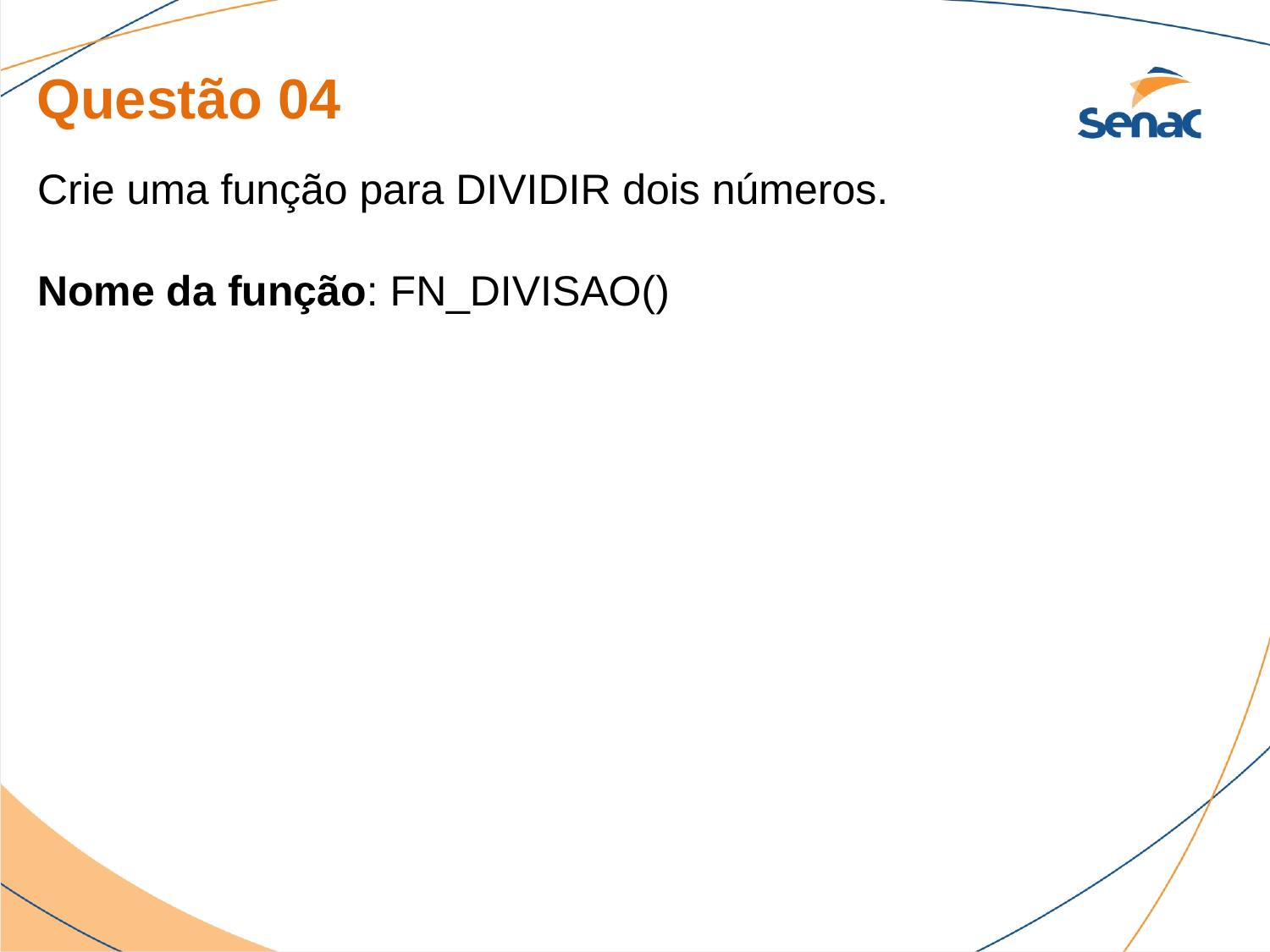

Questão 04
Crie uma função para DIVIDIR dois números.

Nome da função: FN_DIVISAO()